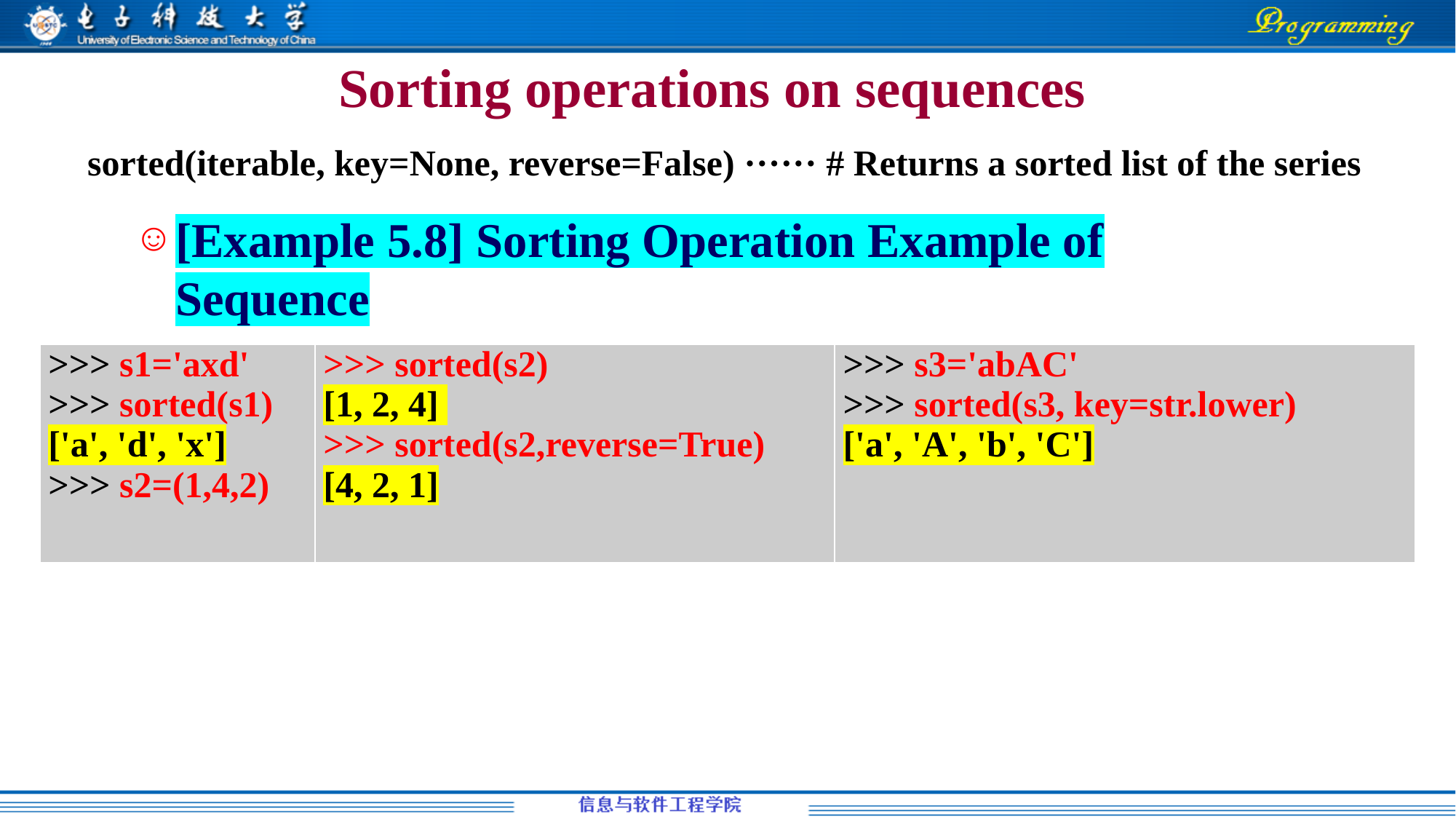

# Sorting operations on sequences
sorted(iterable, key=None, reverse=False) ······ # Returns a sorted list of the series
[Example 5.8] Sorting Operation Example of Sequence
| >>> s1='axd' >>> sorted(s1) ['a', 'd', 'x'] >>> s2=(1,4,2) | >>> sorted(s2) [1, 2, 4] >>> sorted(s2,reverse=True) [4, 2, 1] | >>> s3='abAC' >>> sorted(s3, key=str.lower) ['a', 'A', 'b', 'C'] |
| --- | --- | --- |